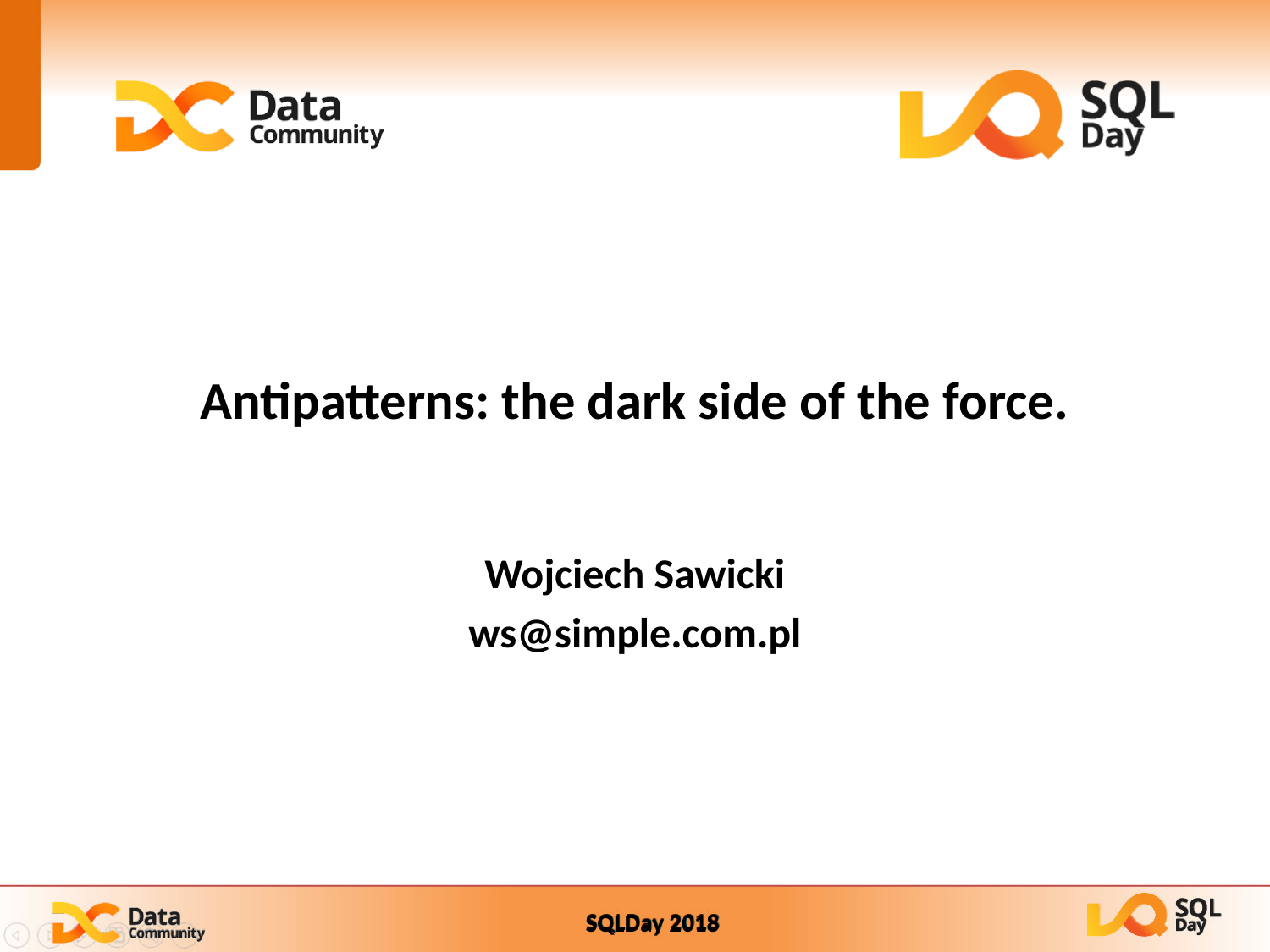

# Antipatterns: the dark side of the force.
Wojciech Sawicki
ws@simple.com.pl